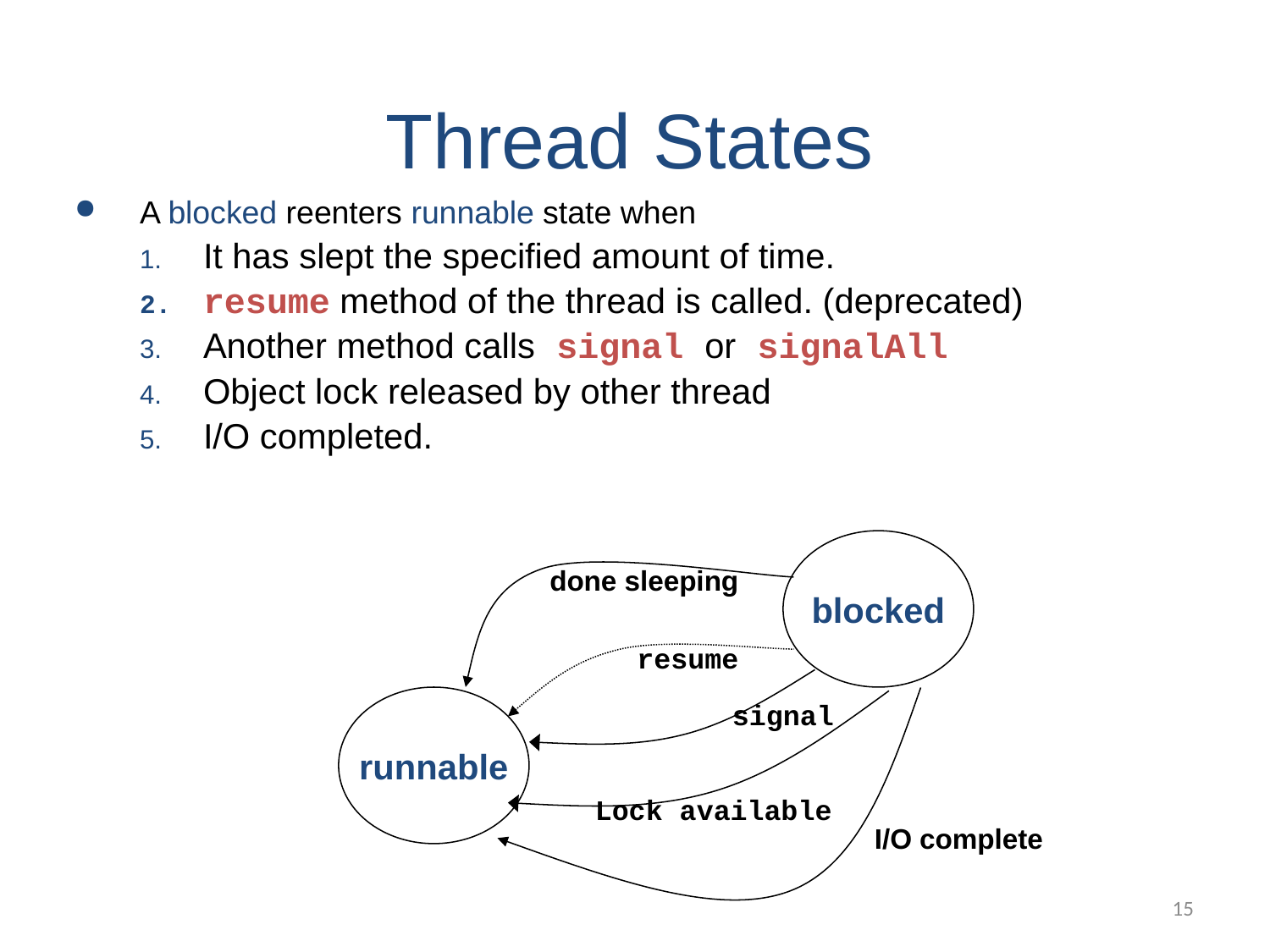

Thread States
A blocked reenters runnable state when
It has slept the specified amount of time.
resume method of the thread is called. (deprecated)
Another method calls signal or signalAll
Object lock released by other thread
I/O completed.

blocked

done sleeping
resume

runnable

signal
Lock available
I/O complete
15